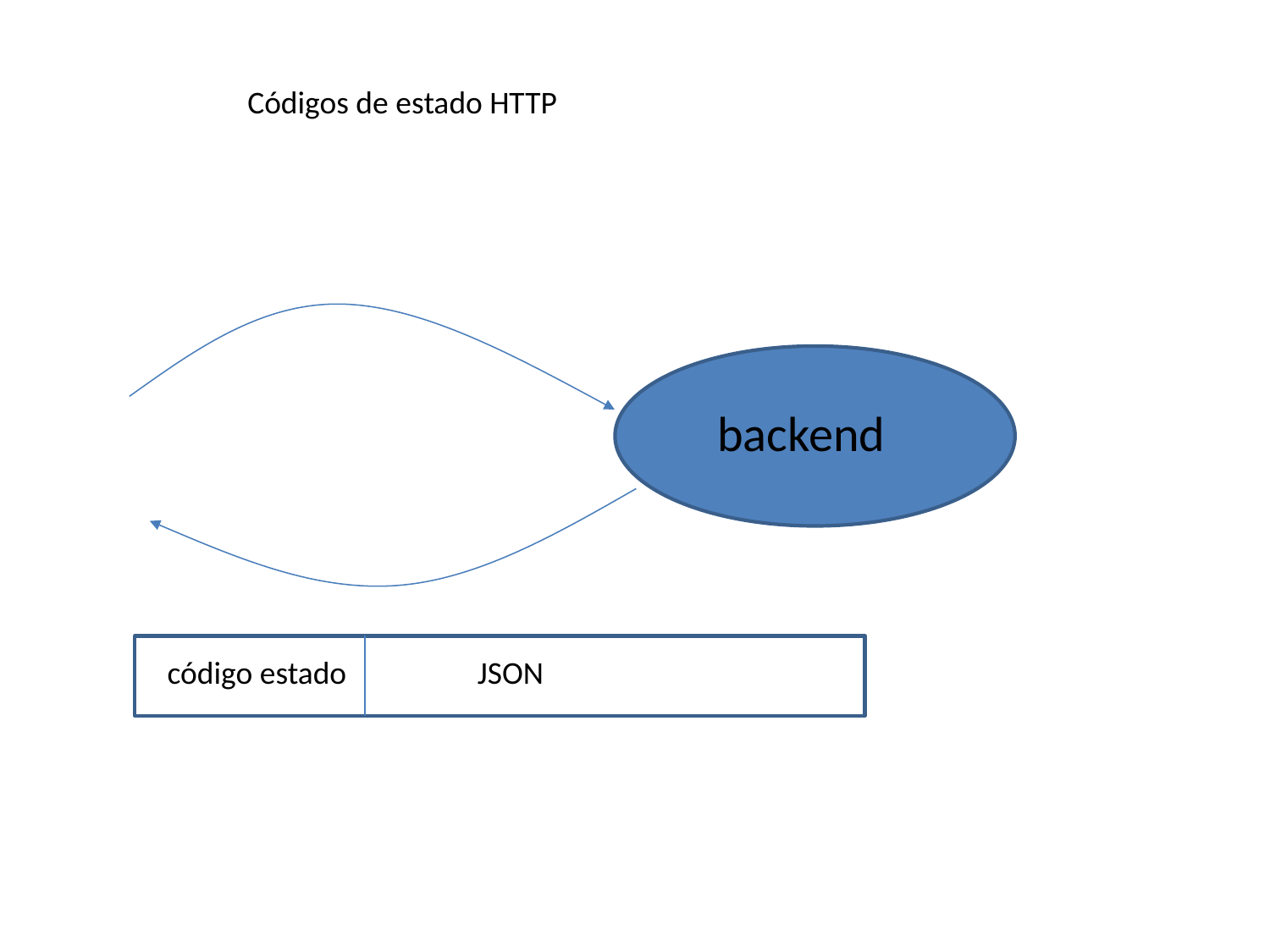

Códigos de estado HTTP

backend

código estado
JSON